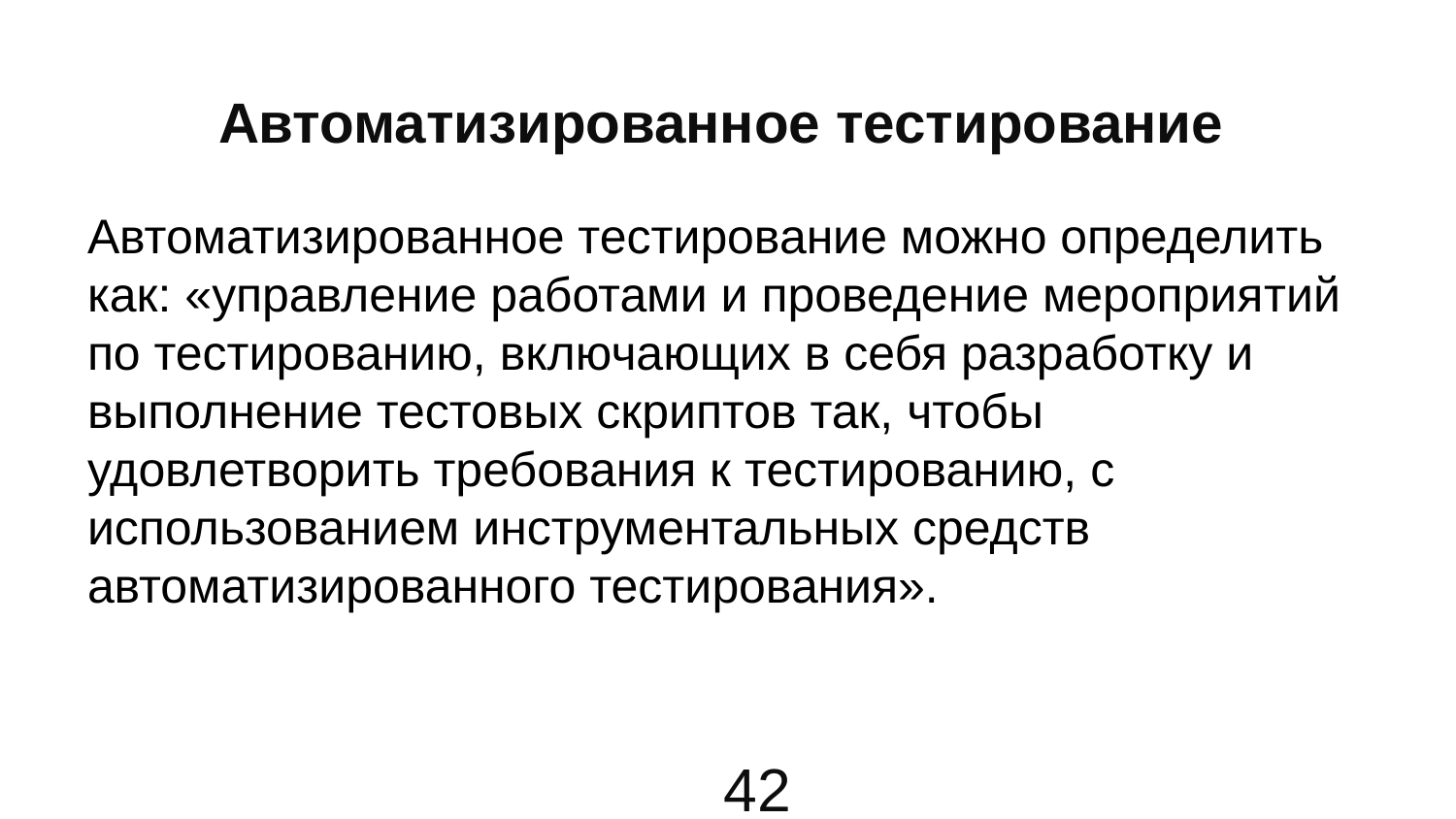

# Автоматизированное тестирование
Автоматизированное тестирование можно определить как: «управление работами и проведение мероприя­тий по тестированию, включающих в себя разработку и выполнение тес­товых скриптов так, чтобы удовлетворить требования к тестированию, с использованием инструментальных средств автоматизированного тести­рования».
42